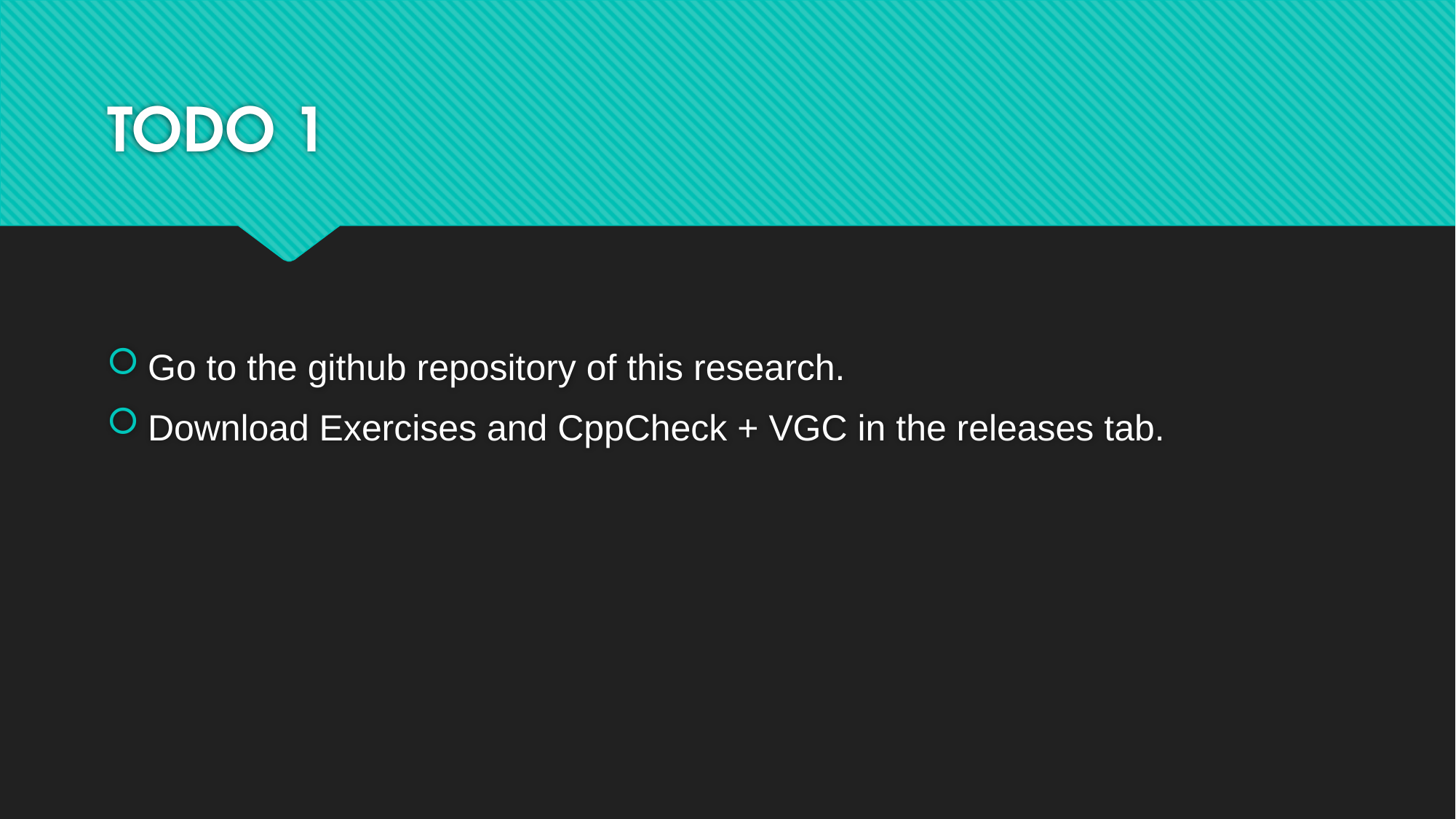

# TODO 1
Go to the github repository of this research.
Download Exercises and CppCheck + VGC in the releases tab.